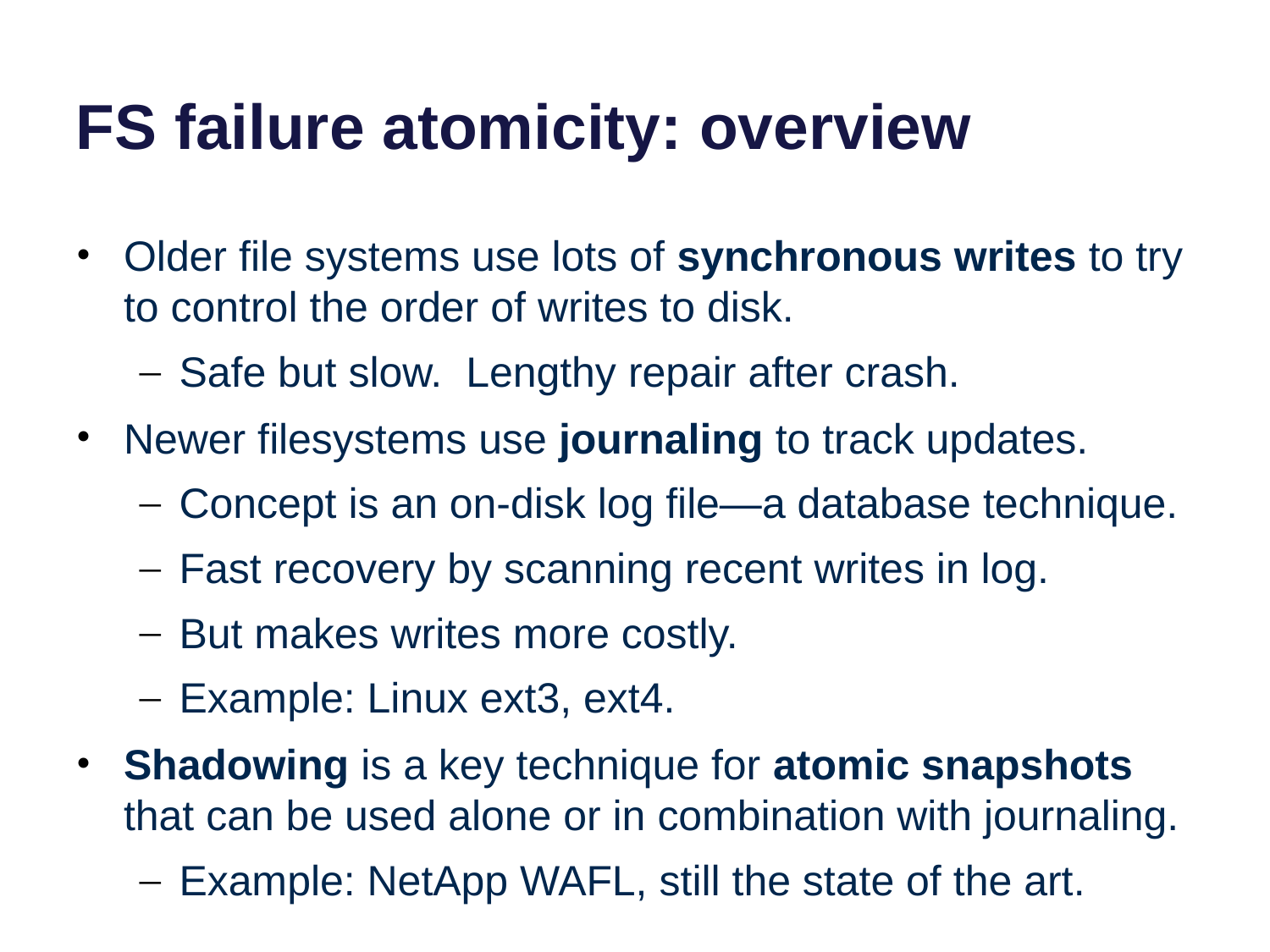

# FS failure atomicity: overview
Older file systems use lots of synchronous writes to try to control the order of writes to disk.
Safe but slow.  Lengthy repair after crash.
Newer filesystems use journaling to track updates.
Concept is an on-disk log file—a database technique.
Fast recovery by scanning recent writes in log.
But makes writes more costly.
Example: Linux ext3, ext4.
Shadowing is a key technique for atomic snapshots that can be used alone or in combination with journaling.
Example: NetApp WAFL, still the state of the art.